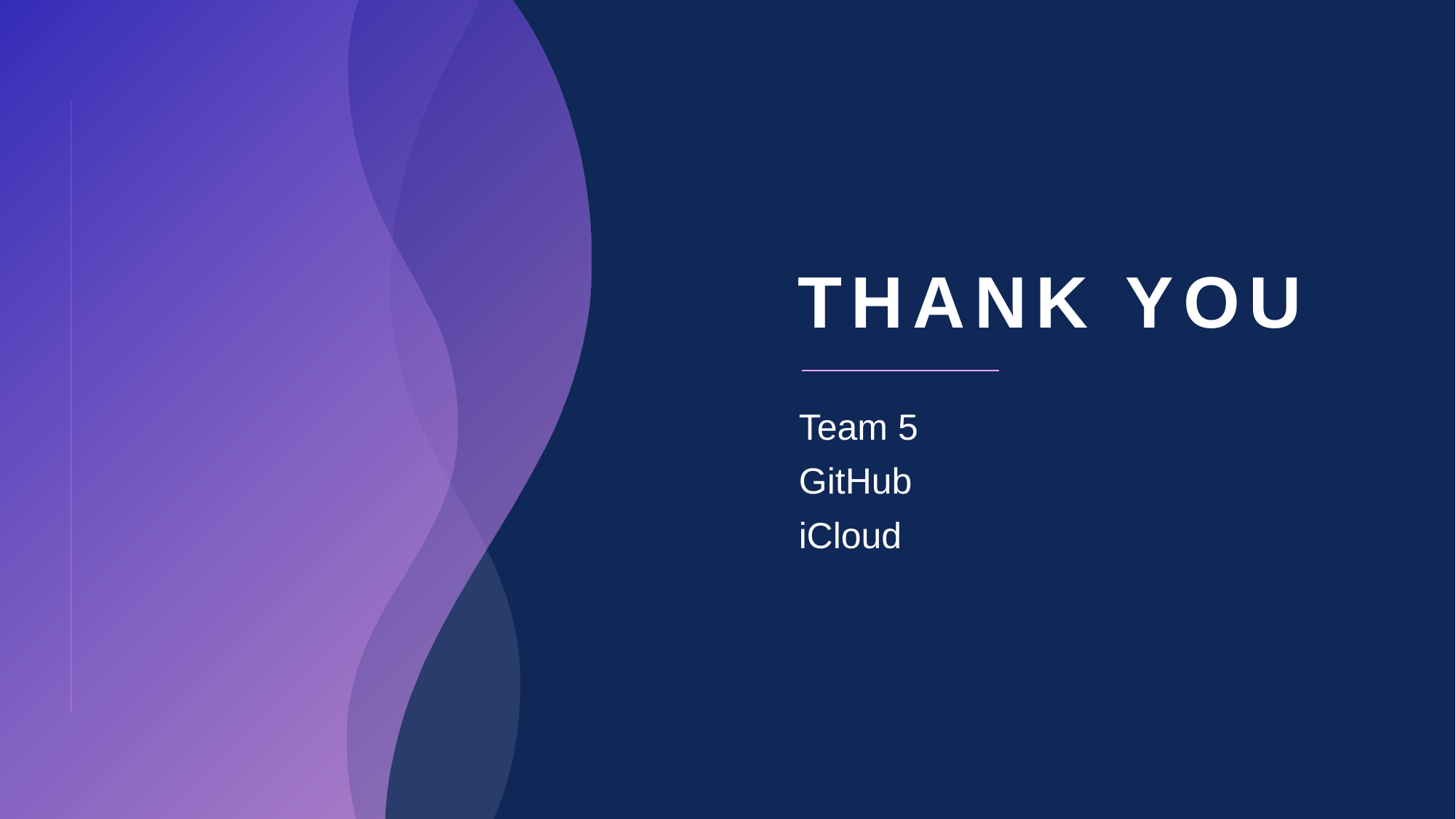

# THANK YOU
Team 5
GitHub
iCloud